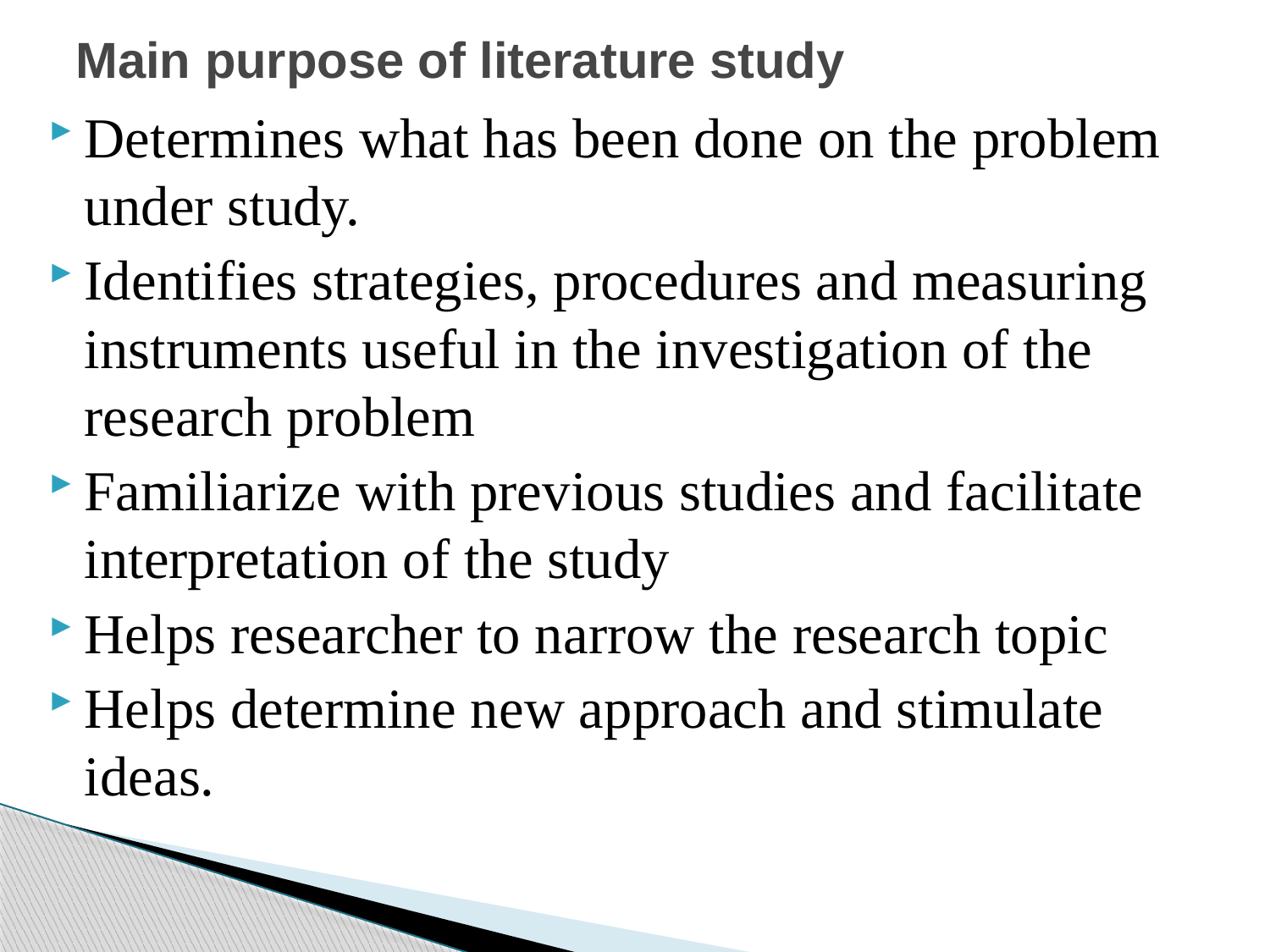

# Main purpose of literature study
Determines what has been done on the problem under study.
Identifies strategies, procedures and measuring instruments useful in the investigation of the research problem
Familiarize with previous studies and facilitate interpretation of the study
Helps researcher to narrow the research topic
Helps determine new approach and stimulate ideas.